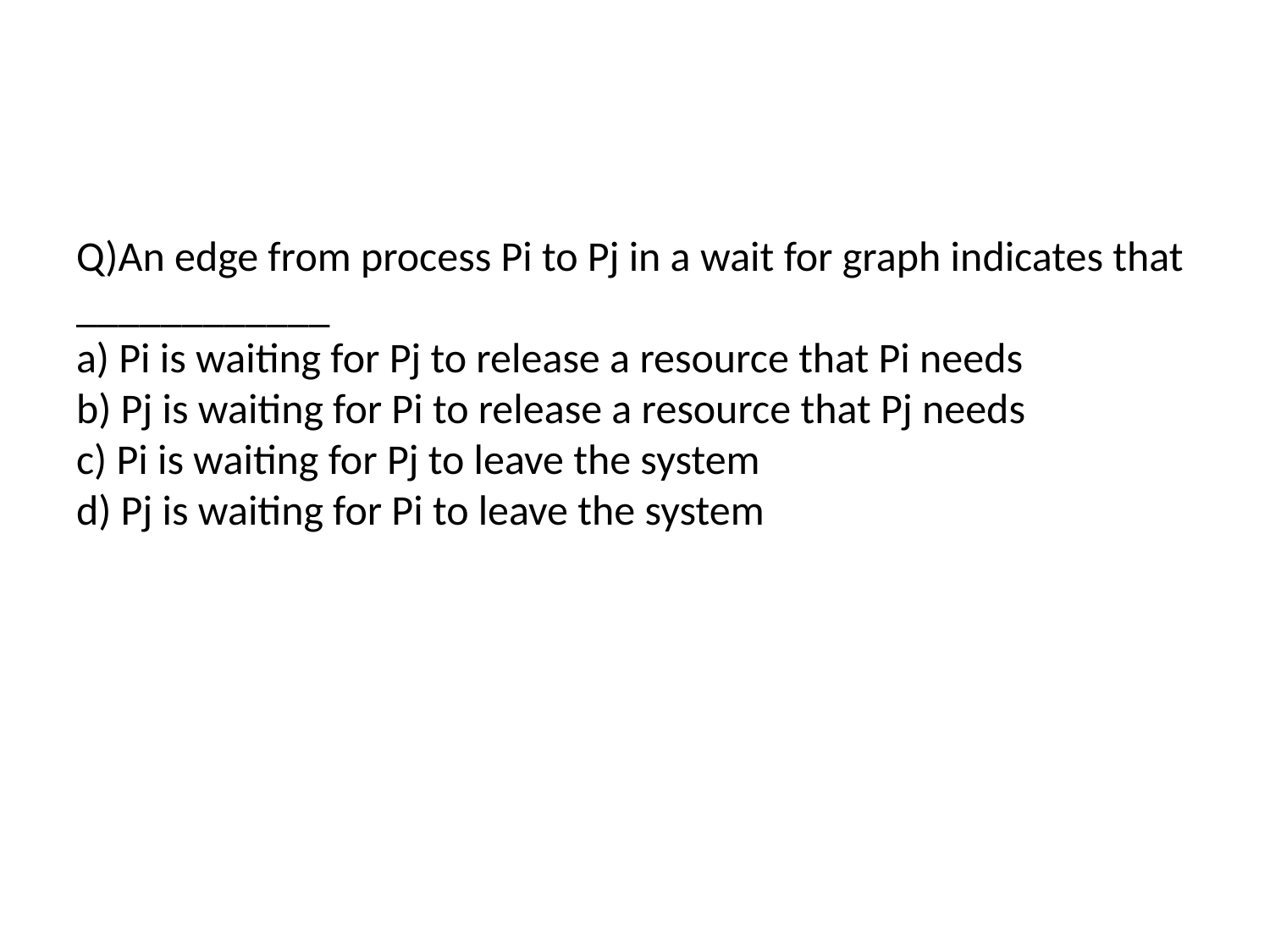

#
Q)An edge from process Pi to Pj in a wait for graph indicates that ____________
a) Pi is waiting for Pj to release a resource that Pi needs
b) Pj is waiting for Pi to release a resource that Pj needs
c) Pi is waiting for Pj to leave the system
d) Pj is waiting for Pi to leave the system